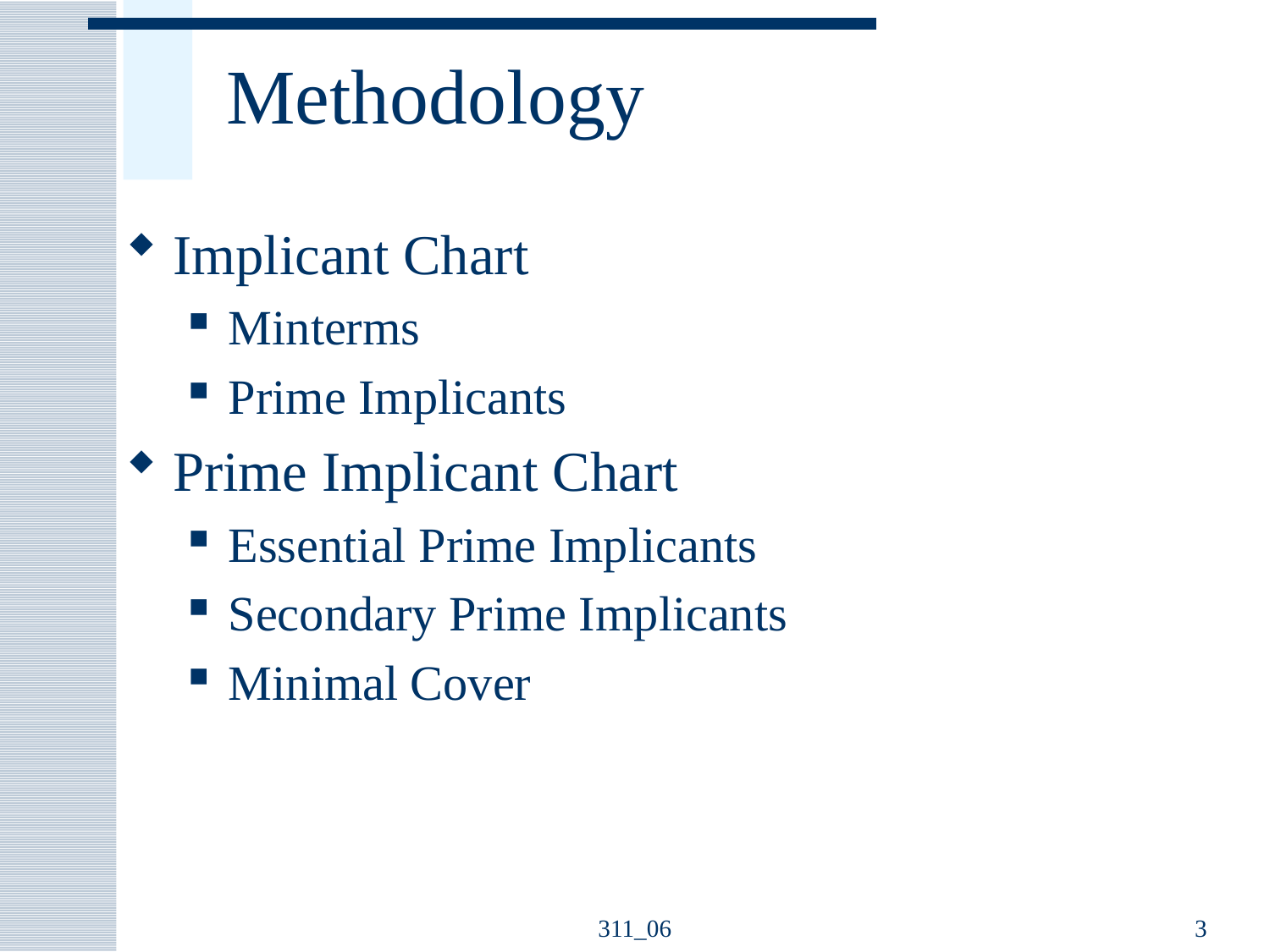

# Methodology
Implicant Chart
Minterms
Prime Implicants
Prime Implicant Chart
Essential Prime Implicants
Secondary Prime Implicants
Minimal Cover

311_06
3